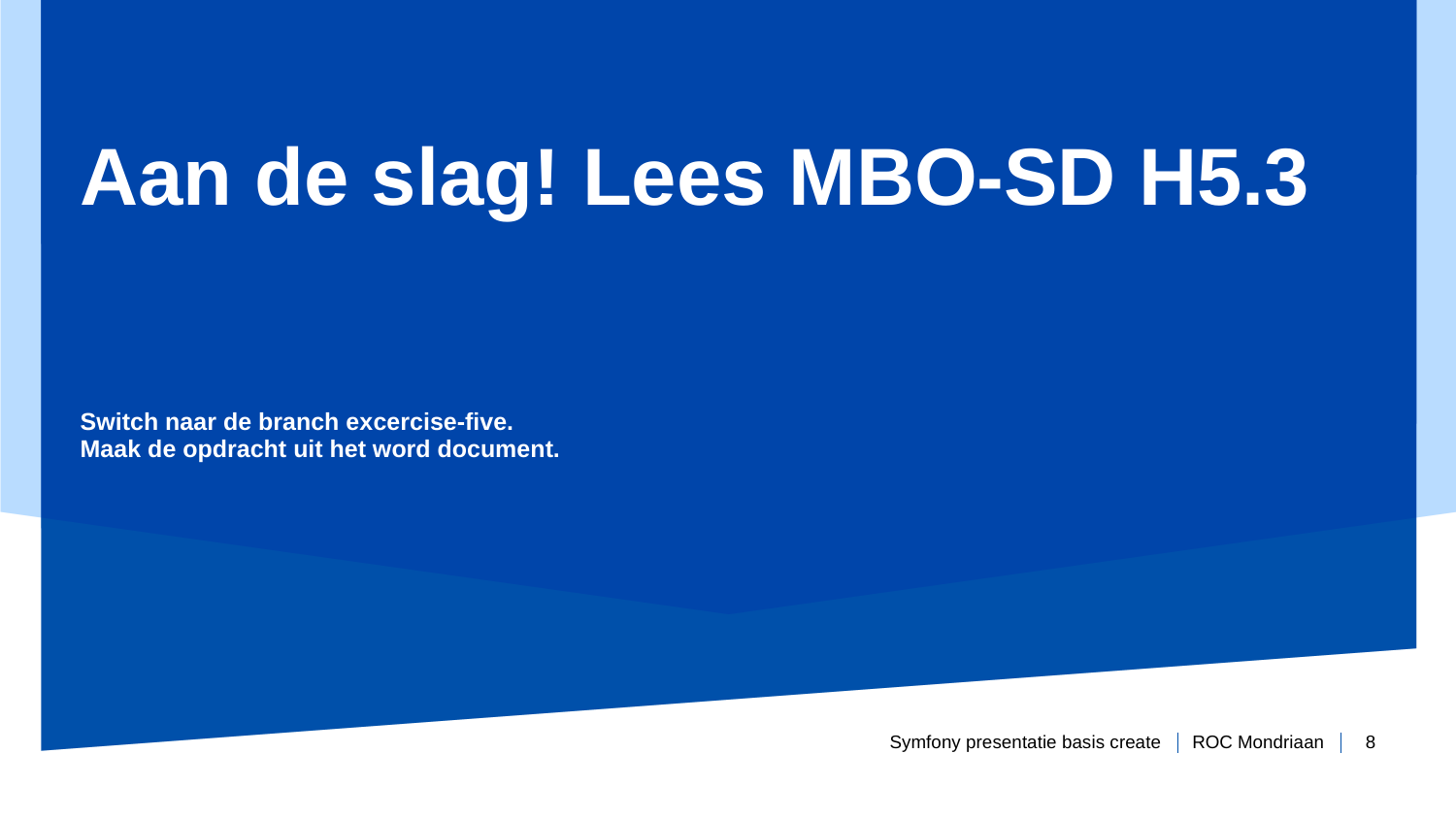

# Aan de slag! Lees MBO-SD H5.3 Switch naar de branch excercise-five. Maak de opdracht uit het word document.
Symfony presentatie basis create
8
Periode 8 - week 3